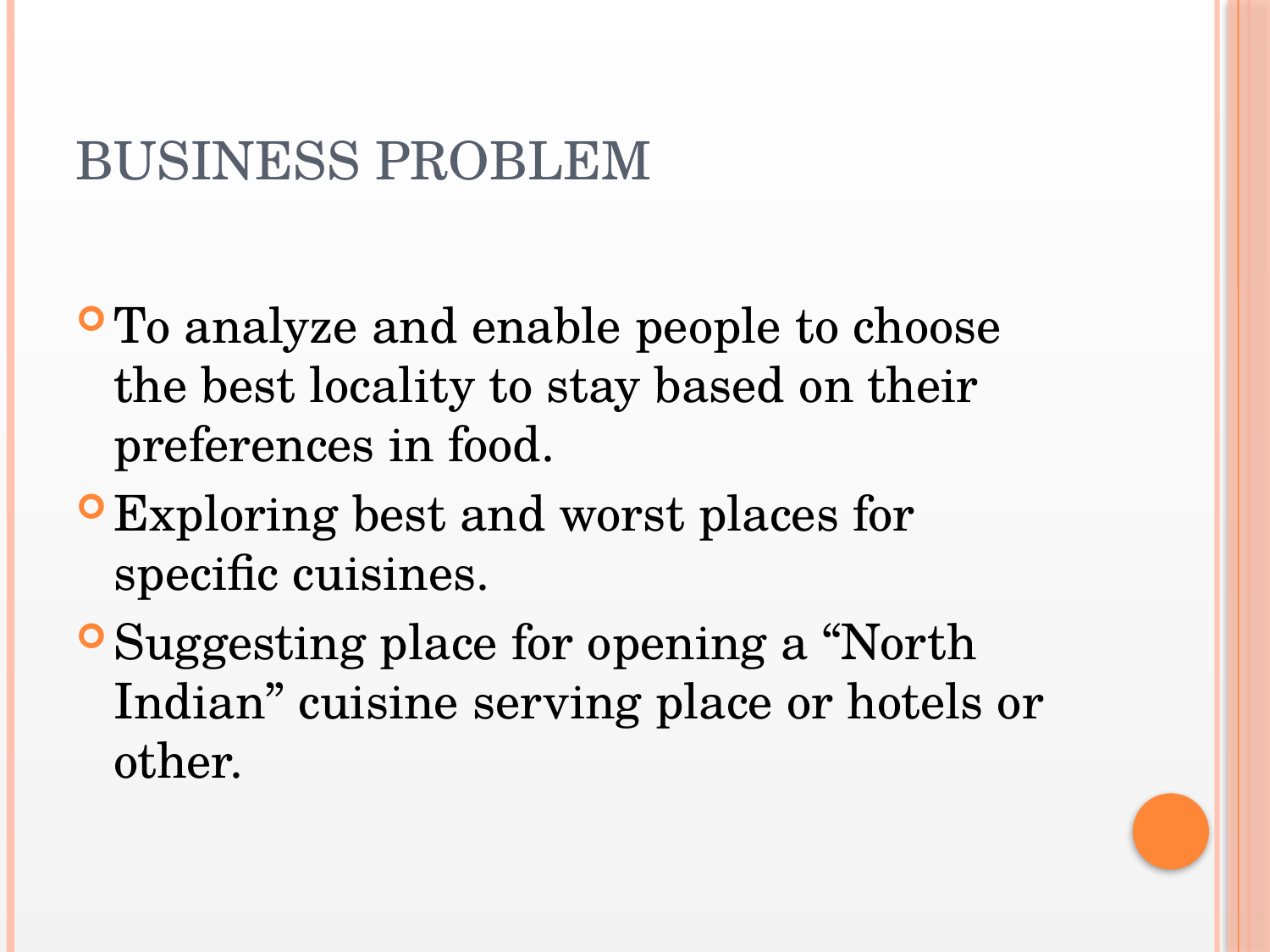

# Business Problem
To analyze and enable people to choose the best locality to stay based on their preferences in food.
Exploring best and worst places for specific cuisines.
Suggesting place for opening a “North Indian” cuisine serving place or hotels or other.